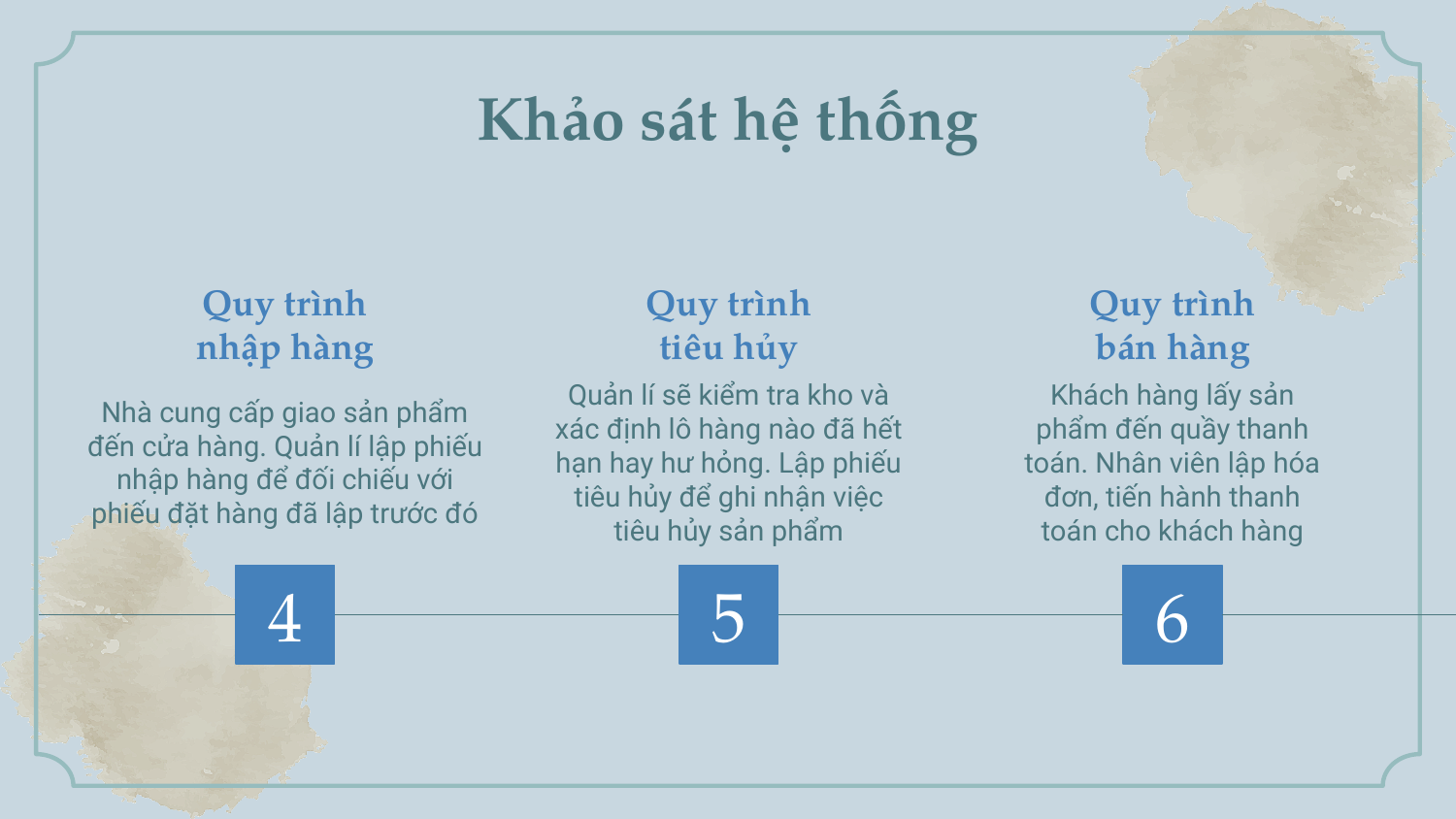

# Khảo sát hệ thống
Quy trình nhập hàng
Quy trình tiêu hủy
Quy trình bán hàng
Nhà cung cấp giao sản phẩm đến cửa hàng. Quản lí lập phiếu nhập hàng để đối chiếu với phiếu đặt hàng đã lập trước đó
Quản lí sẽ kiểm tra kho và xác định lô hàng nào đã hết hạn hay hư hỏng. Lập phiếu tiêu hủy để ghi nhận việc tiêu hủy sản phẩm
Khách hàng lấy sản phẩm đến quầy thanh toán. Nhân viên lập hóa đơn, tiến hành thanh toán cho khách hàng
4
5
6